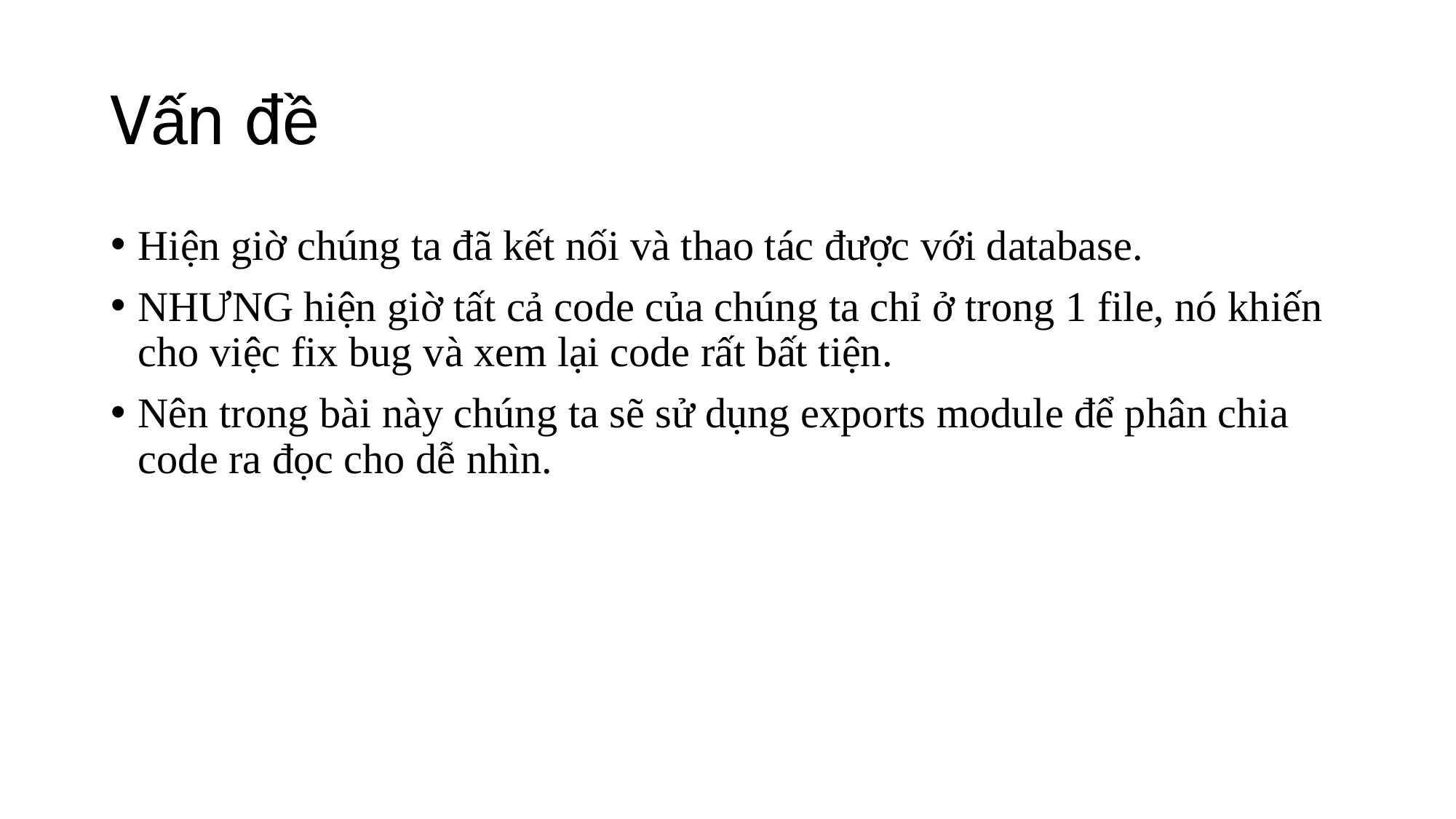

# Vấn đề
Hiện giờ chúng ta đã kết nối và thao tác được với database.
NHƯNG hiện giờ tất cả code của chúng ta chỉ ở trong 1 file, nó khiến cho việc fix bug và xem lại code rất bất tiện.
Nên trong bài này chúng ta sẽ sử dụng exports module để phân chia code ra đọc cho dễ nhìn.